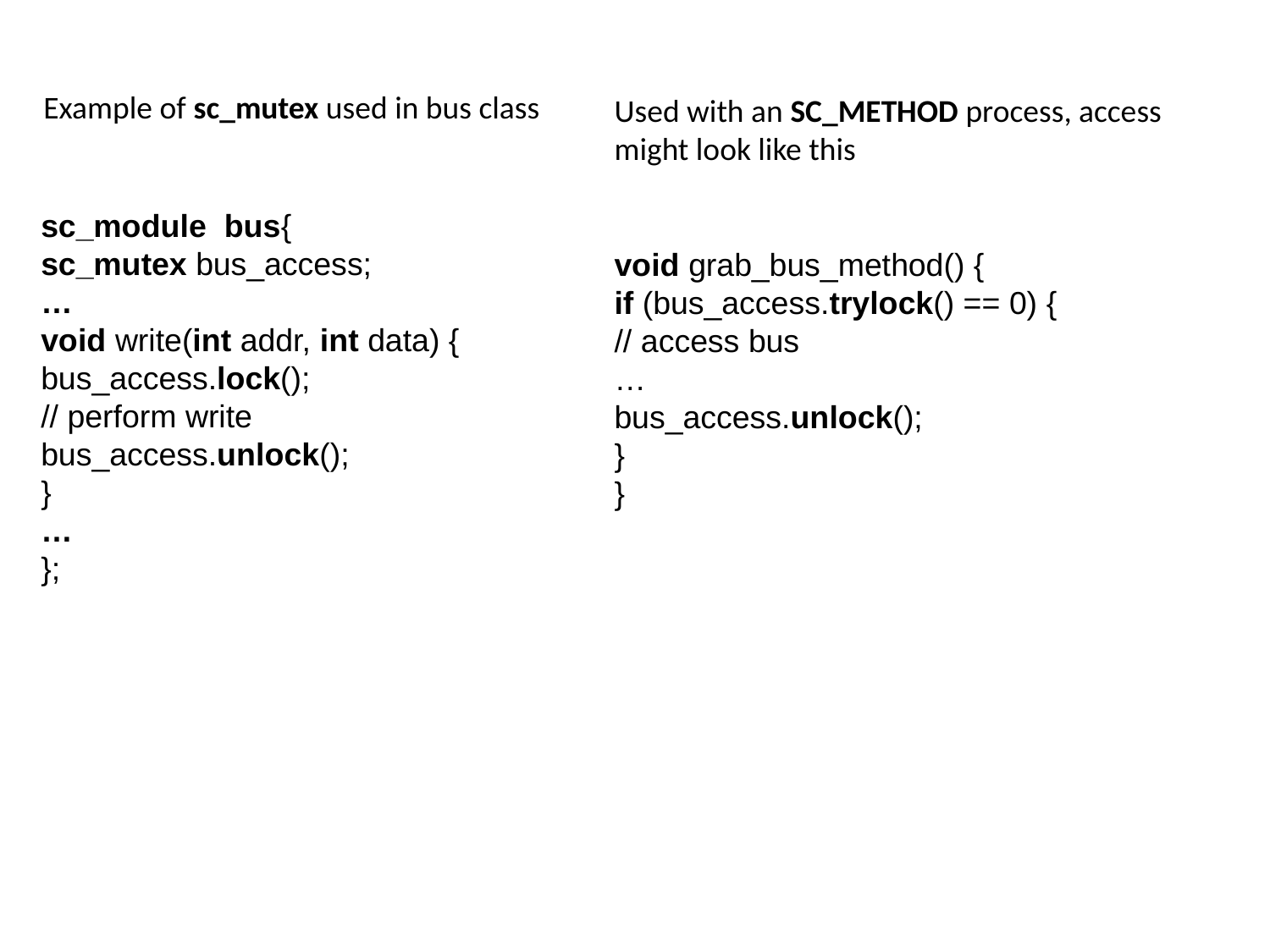

Example of sc_mutex used in bus class
Used with an SC_METHOD process, access might look like this
sc_module  bus{
sc_mutex bus_access;
…
void write(int addr, int data) {
bus_access.lock();
// perform write
bus_access.unlock();
}
…
};
void grab_bus_method() {
if (bus_access.trylock() == 0) {
// access bus
…
bus_access.unlock();
}
}